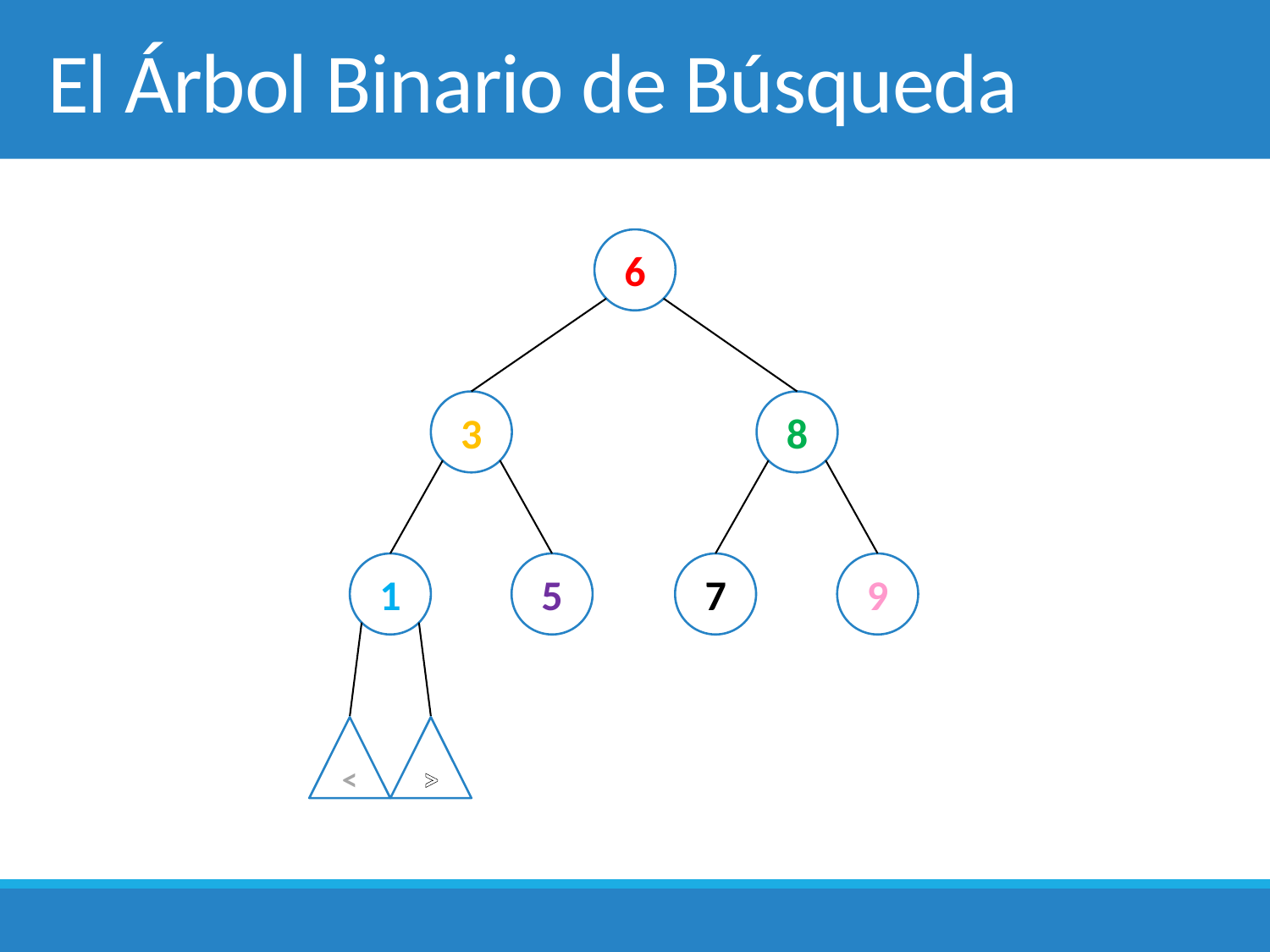

# El Árbol Binario de Búsqueda
6
3
8
1
5
7
9
<
>